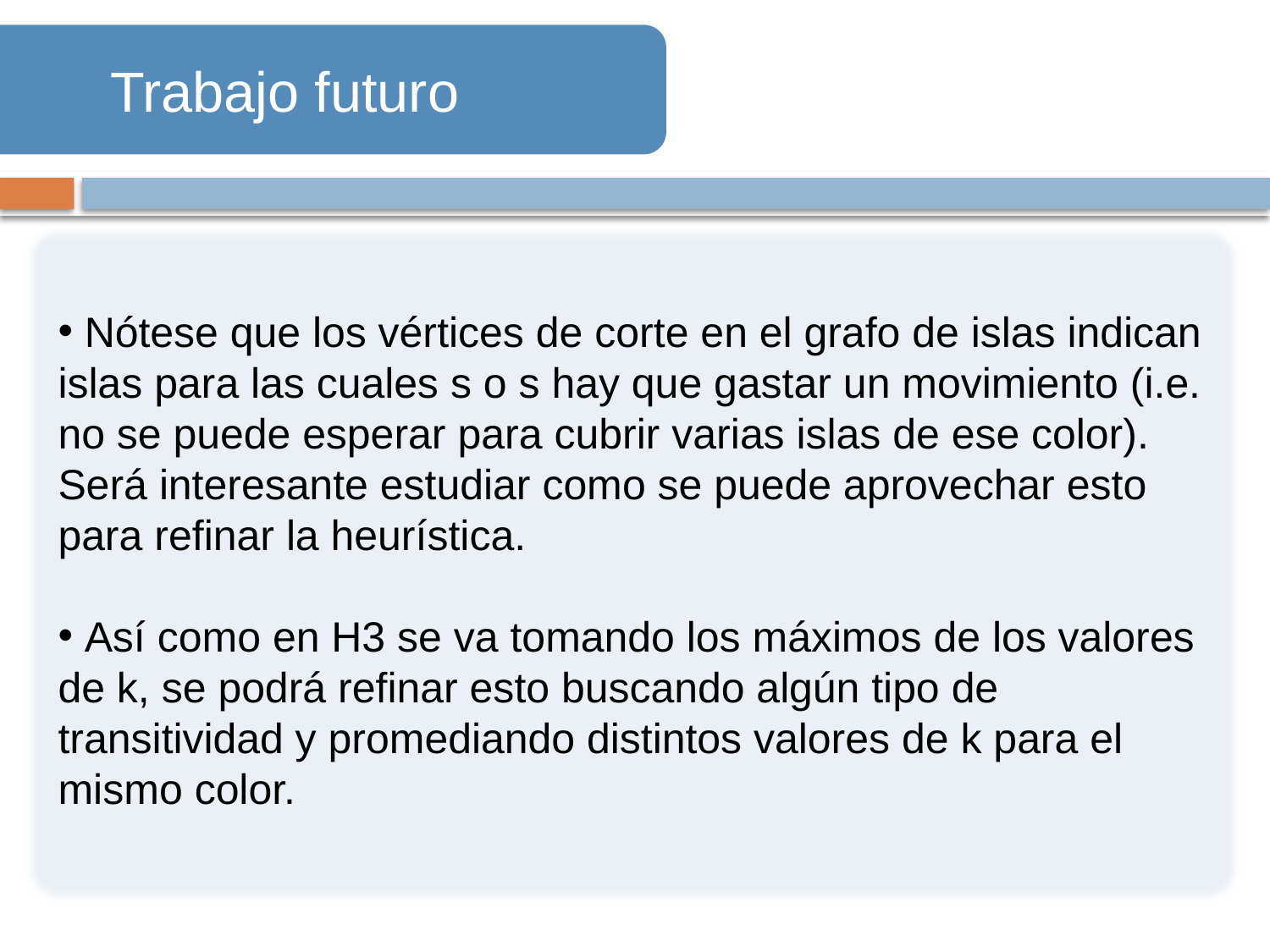

Trabajo futuro

 Nótese que los vértices de corte en el grafo de islas indican islas para las cuales s o s hay que gastar un movimiento (i.e. no se puede esperar para cubrir varias islas de ese color). Será interesante estudiar como se puede aprovechar esto para refinar la heurística.

 Así como en H3 se va tomando los máximos de los valores de k, se podrá refinar esto buscando algún tipo de transitividad y promediando distintos valores de k para el mismo color.